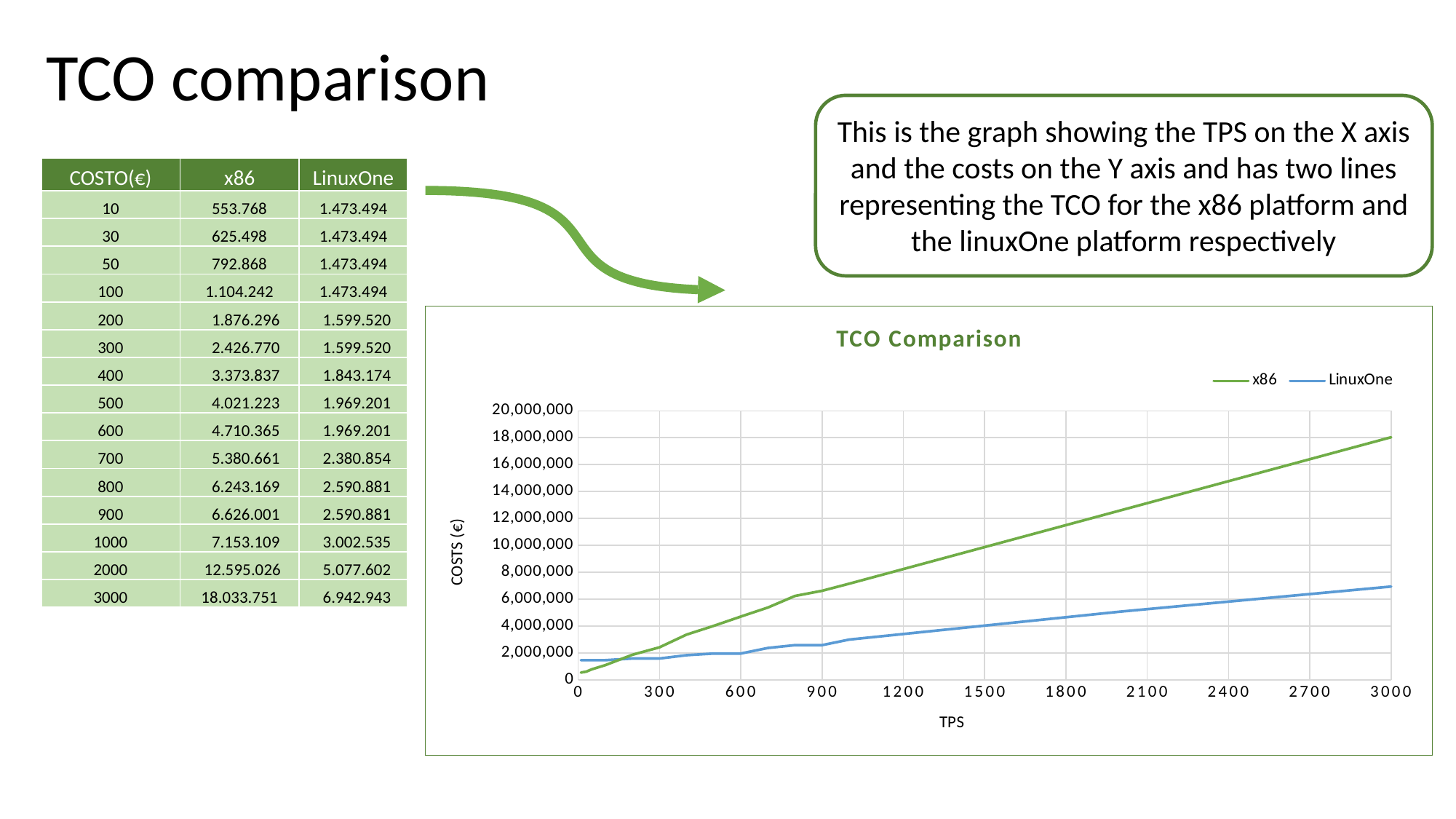

# TCO comparison

This is the graph showing the TPS on the X axis and the costs on the Y axis and has two lines representing the TCO for the x86 platform and the linuxOne platform respectively
| COSTO(€) | x86 | LinuxOne |
| --- | --- | --- |
| 10 | 553.768 | 1.473.494 |
| 30 | 625.498 | 1.473.494 |
| 50 | 792.868 | 1.473.494 |
| 100 | 1.104.242 | 1.473.494 |
| 200 | 1.876.296 | 1.599.520 |
| 300 | 2.426.770 | 1.599.520 |
| 400 | 3.373.837 | 1.843.174 |
| 500 | 4.021.223 | 1.969.201 |
| 600 | 4.710.365 | 1.969.201 |
| 700 | 5.380.661 | 2.380.854 |
| 800 | 6.243.169 | 2.590.881 |
| 900 | 6.626.001 | 2.590.881 |
| 1000 | 7.153.109 | 3.002.535 |
| 2000 | 12.595.026 | 5.077.602 |
| 3000 | 18.033.751 | 6.942.943 |

### Chart: TCO Comparison

| Category | x86 | LinuxOne |
|---|---|---|